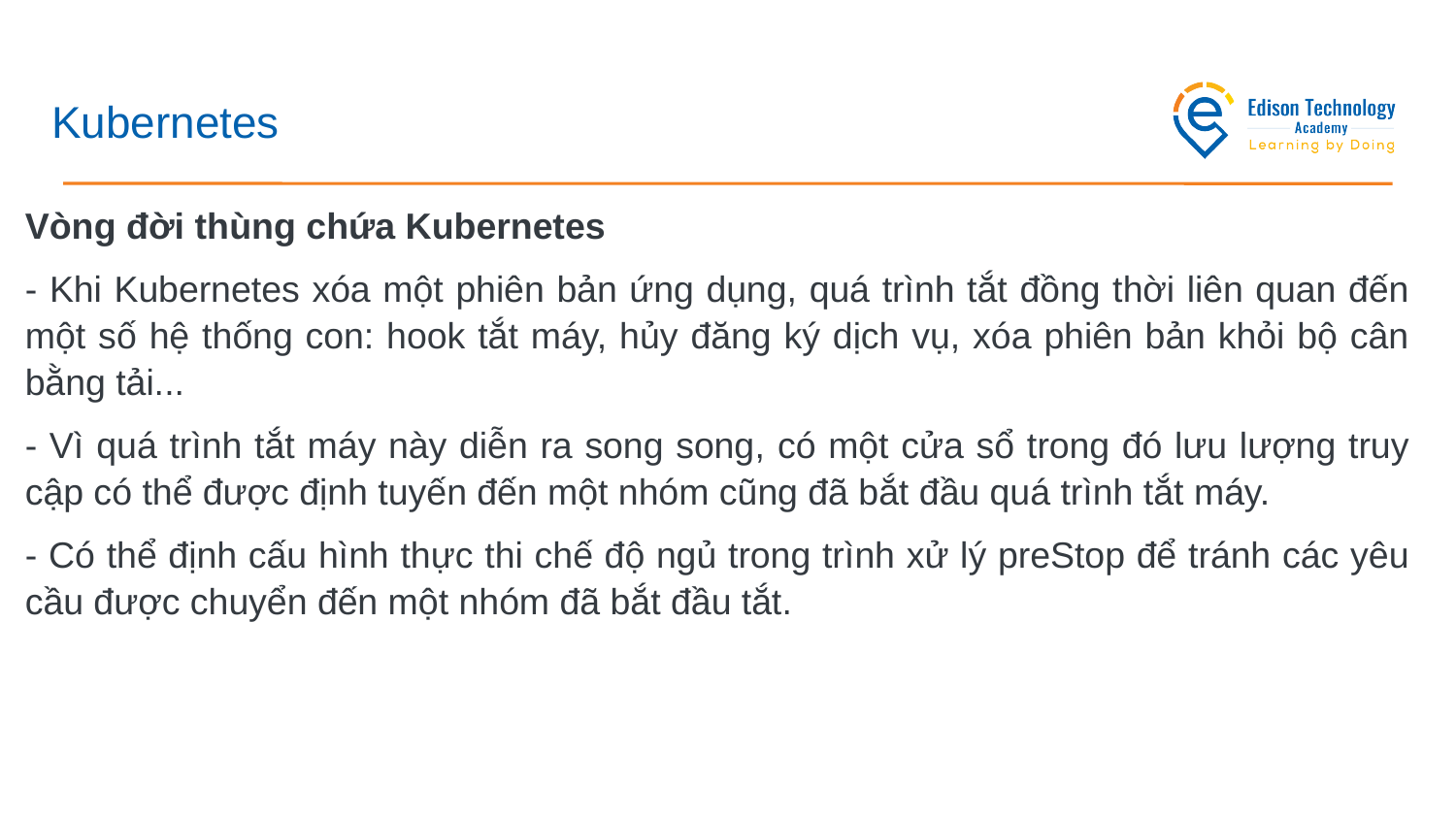

# Kubernetes
Vòng đời thùng chứa Kubernetes
- Khi Kubernetes xóa một phiên bản ứng dụng, quá trình tắt đồng thời liên quan đến một số hệ thống con: hook tắt máy, hủy đăng ký dịch vụ, xóa phiên bản khỏi bộ cân bằng tải...
- Vì quá trình tắt máy này diễn ra song song, có một cửa sổ trong đó lưu lượng truy cập có thể được định tuyến đến một nhóm cũng đã bắt đầu quá trình tắt máy.
- Có thể định cấu hình thực thi chế độ ngủ trong trình xử lý preStop để tránh các yêu cầu được chuyển đến một nhóm đã bắt đầu tắt.